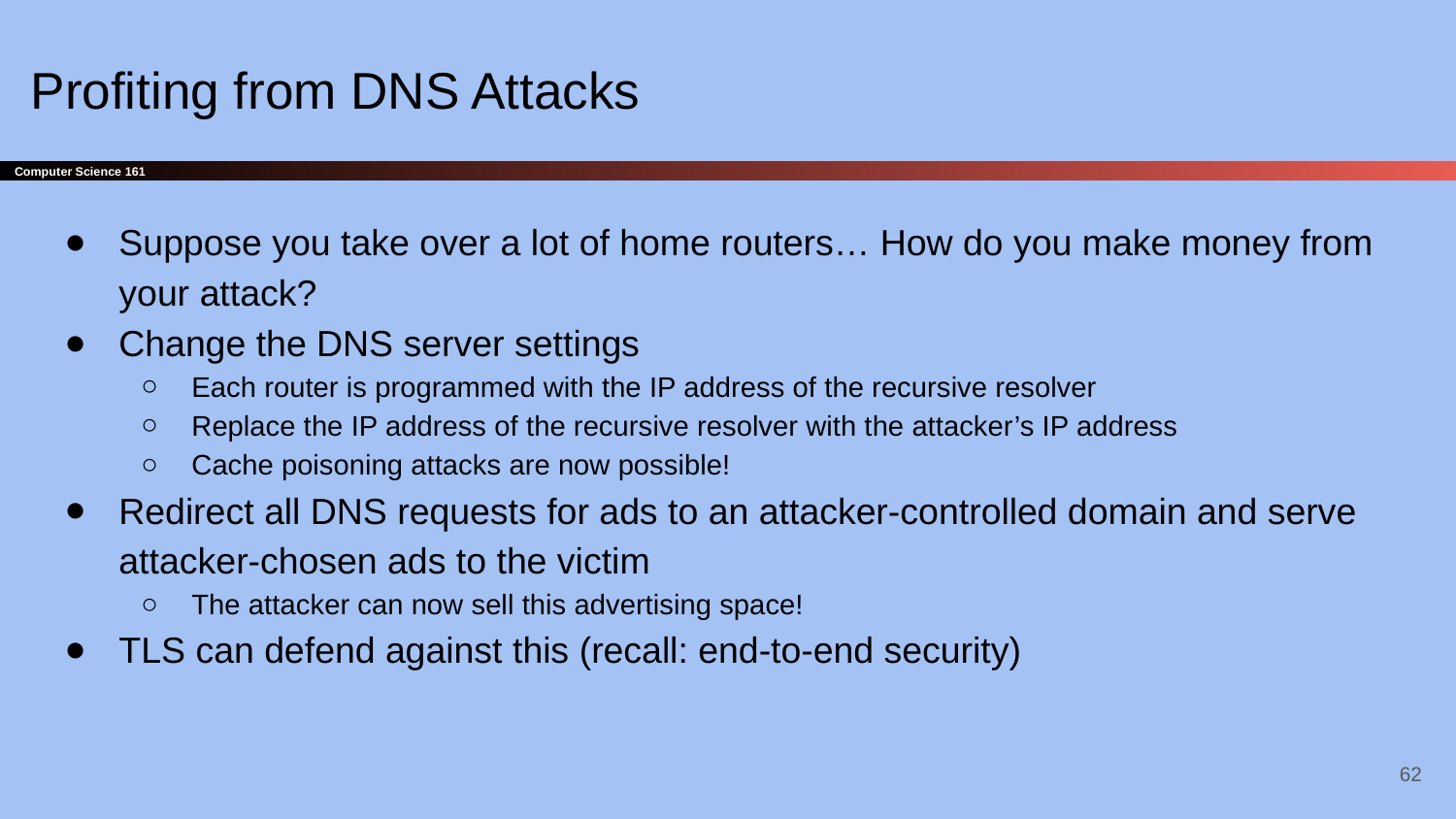

# Profiting from DNS Attacks
Suppose you take over a lot of home routers… How do you make money from your attack?
Change the DNS server settings
Each router is programmed with the IP address of the recursive resolver
Replace the IP address of the recursive resolver with the attacker’s IP address
Cache poisoning attacks are now possible!
Redirect all DNS requests for ads to an attacker-controlled domain and serve attacker-chosen ads to the victim
The attacker can now sell this advertising space!
TLS can defend against this (recall: end-to-end security)
62